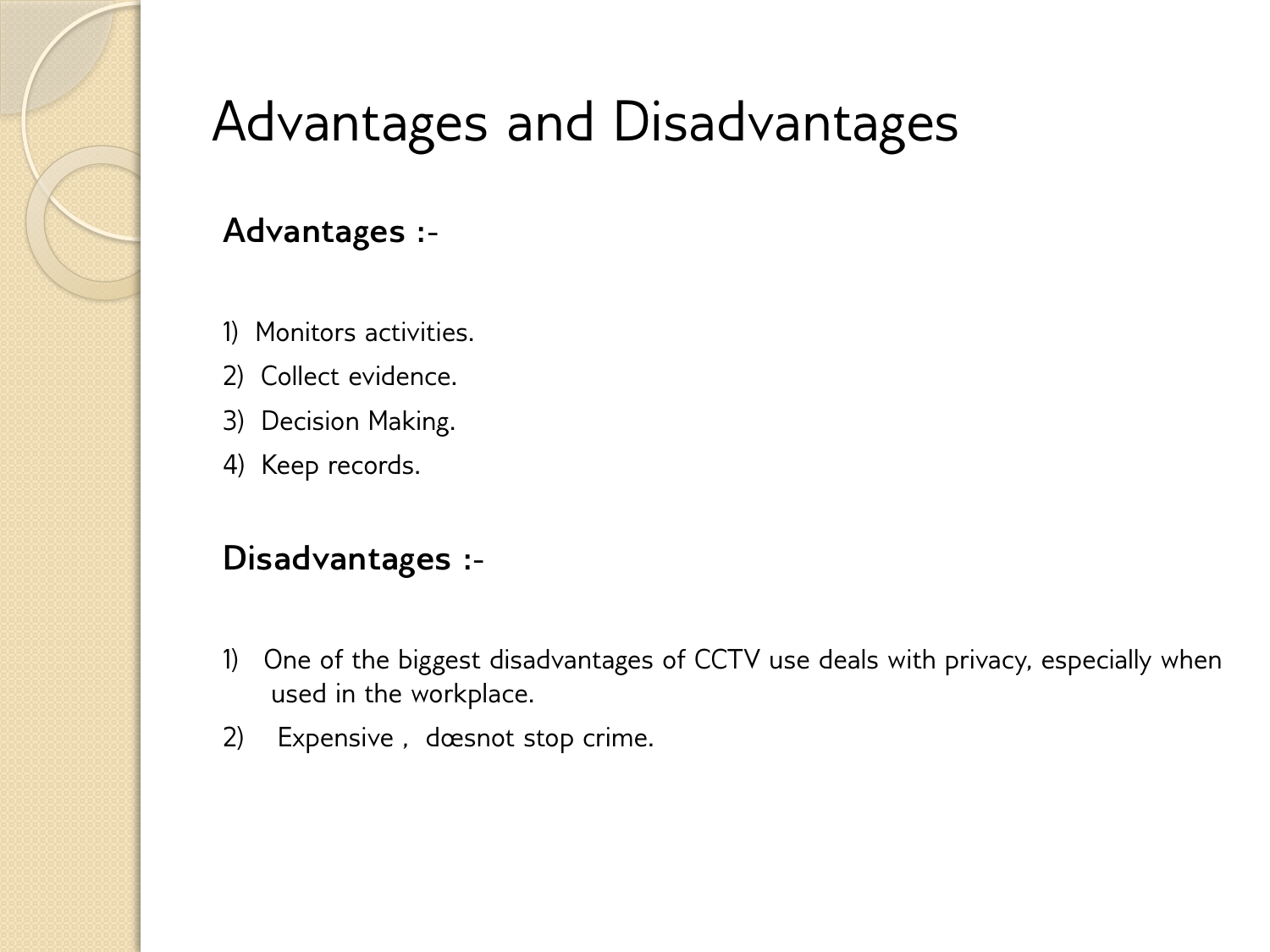

# Advantages and Disadvantages
Advantages :-

1)  Monitors activities.
2)  Collect evidence.
3)  Decision Making.
4)  Keep records.

Disadvantages :-

1)   One of the biggest disadvantages of CCTV use deals with privacy, especially when used in the workplace.
2)    Expensive ,  doesnot stop crime.